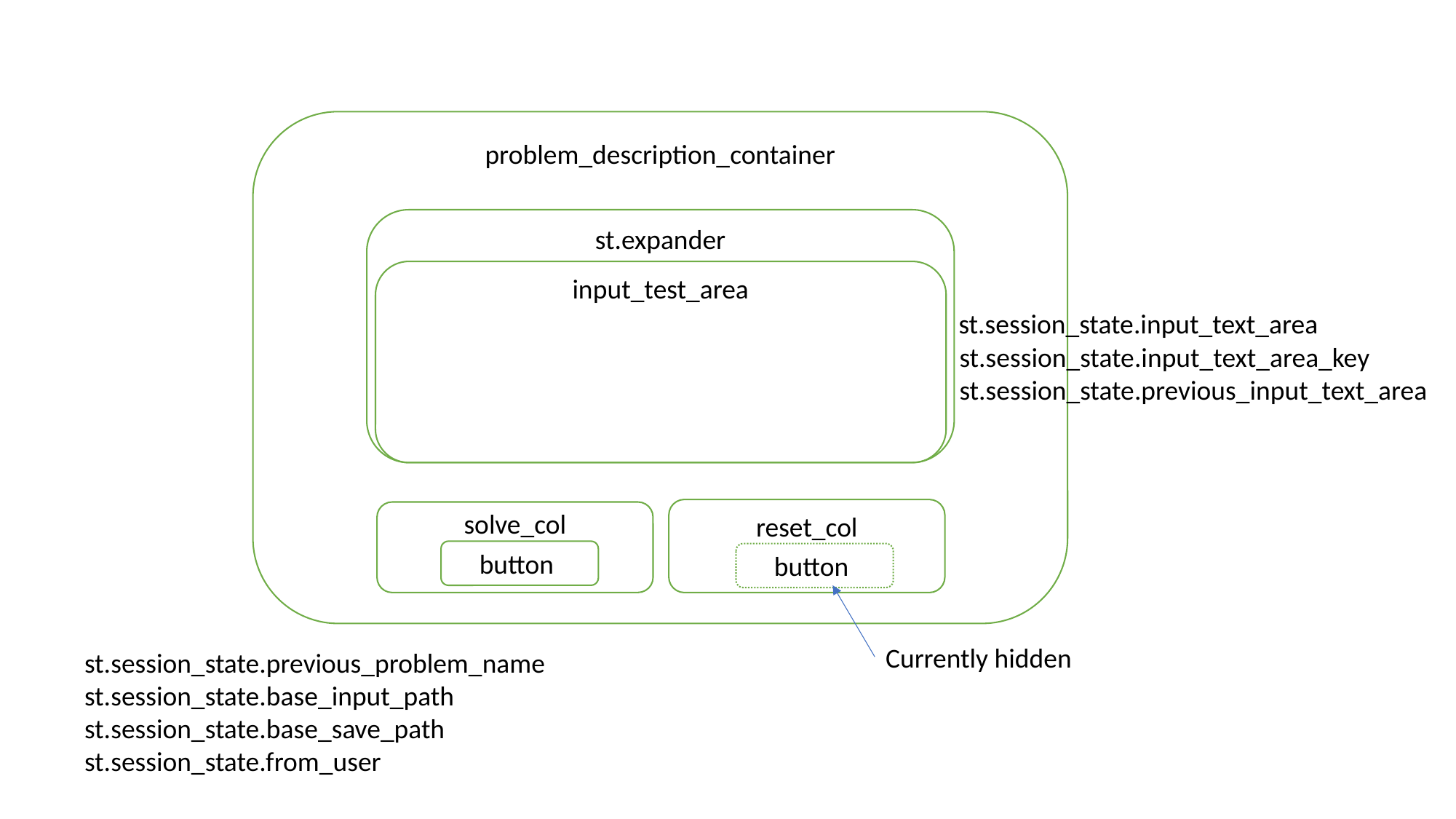

problem_description_container
st.expander
input_test_area
st.session_state.input_text_area
st.session_state.input_text_area_key
st.session_state.previous_input_text_area
reset_col
solve_col
button
button
Currently hidden
st.session_state.previous_problem_name
st.session_state.base_input_path
st.session_state.base_save_path
st.session_state.from_user